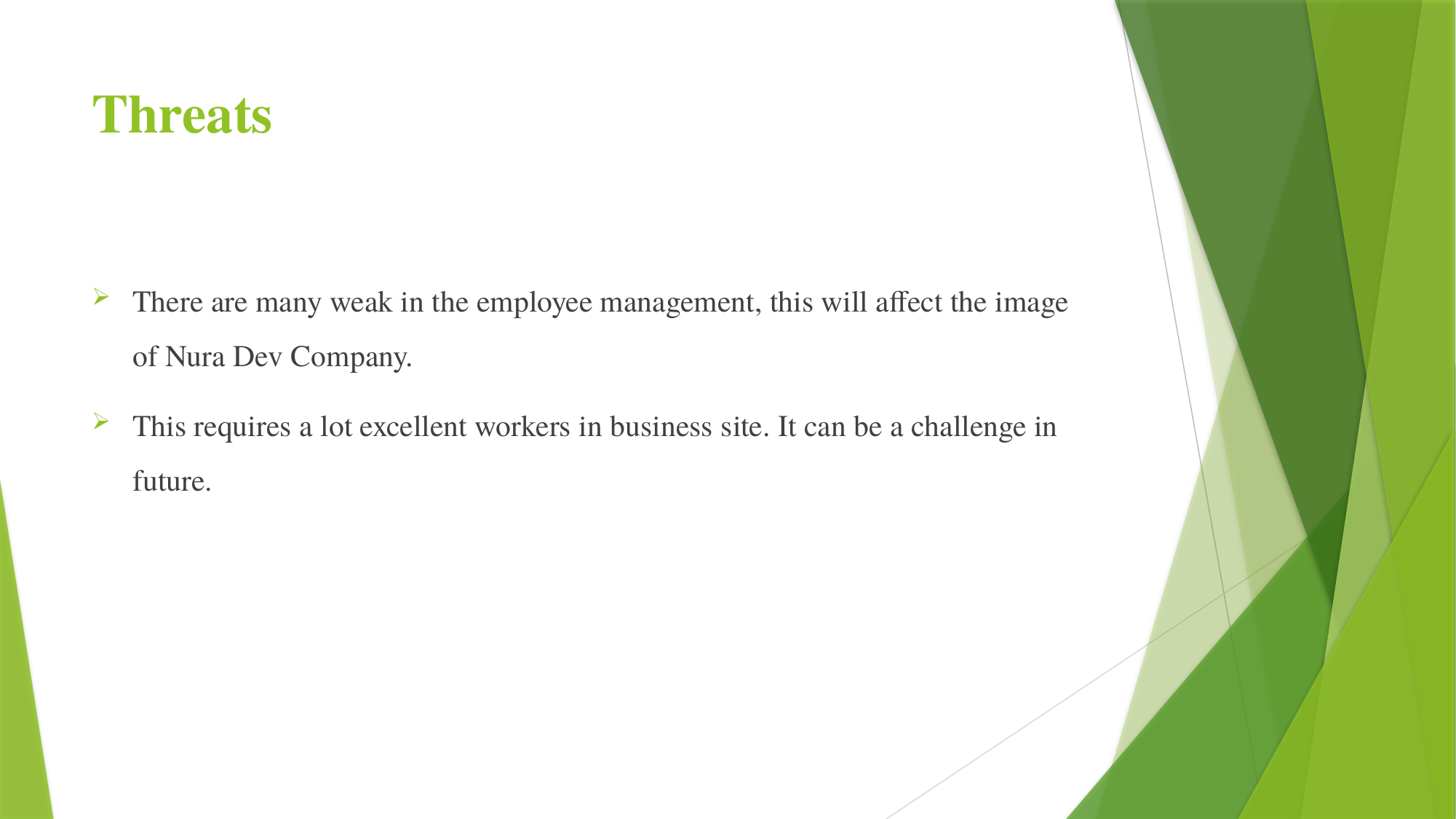

# Threats
There are many weak in the employee management, this will affect the image of Nura Dev Company.
This requires a lot excellent workers in business site. It can be a challenge in future.